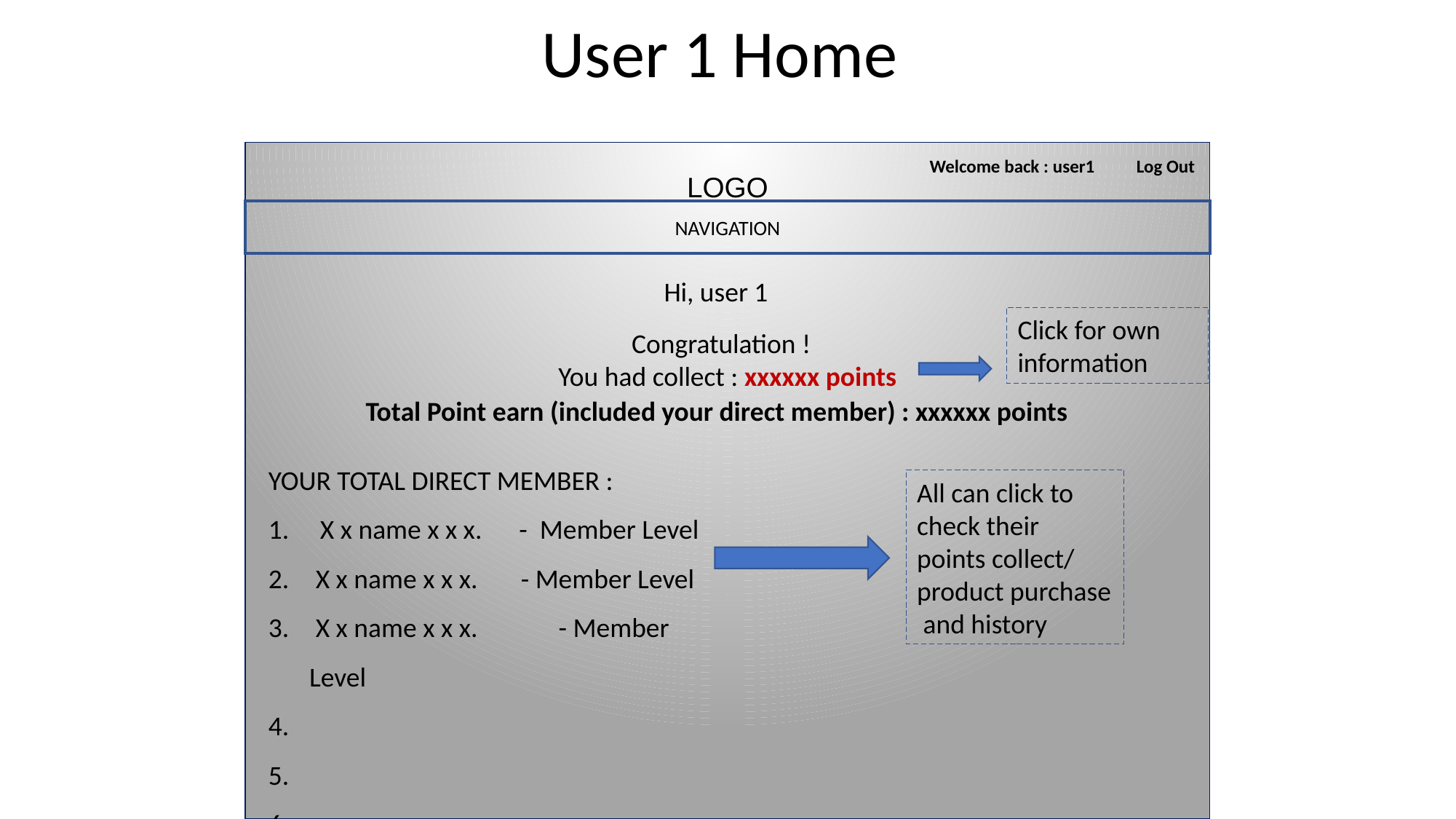

# User 1 Home

Welcome back : user1          Log Out
LOGO
NAVIGATION
Hi, user 1
Click for own information
Congratulation !
You had collect : xxxxxx points

Total Point earn (included your direct member) : xxxxxx points
YOUR TOTAL DIRECT MEMBER :
1.     X x name x x x.      -  Member Level
 X x name x x x.       - Member Level
 X x name x x x.	     - Member Level
4.
5.
6.
All can click to check their points collect/ product purchase  and history